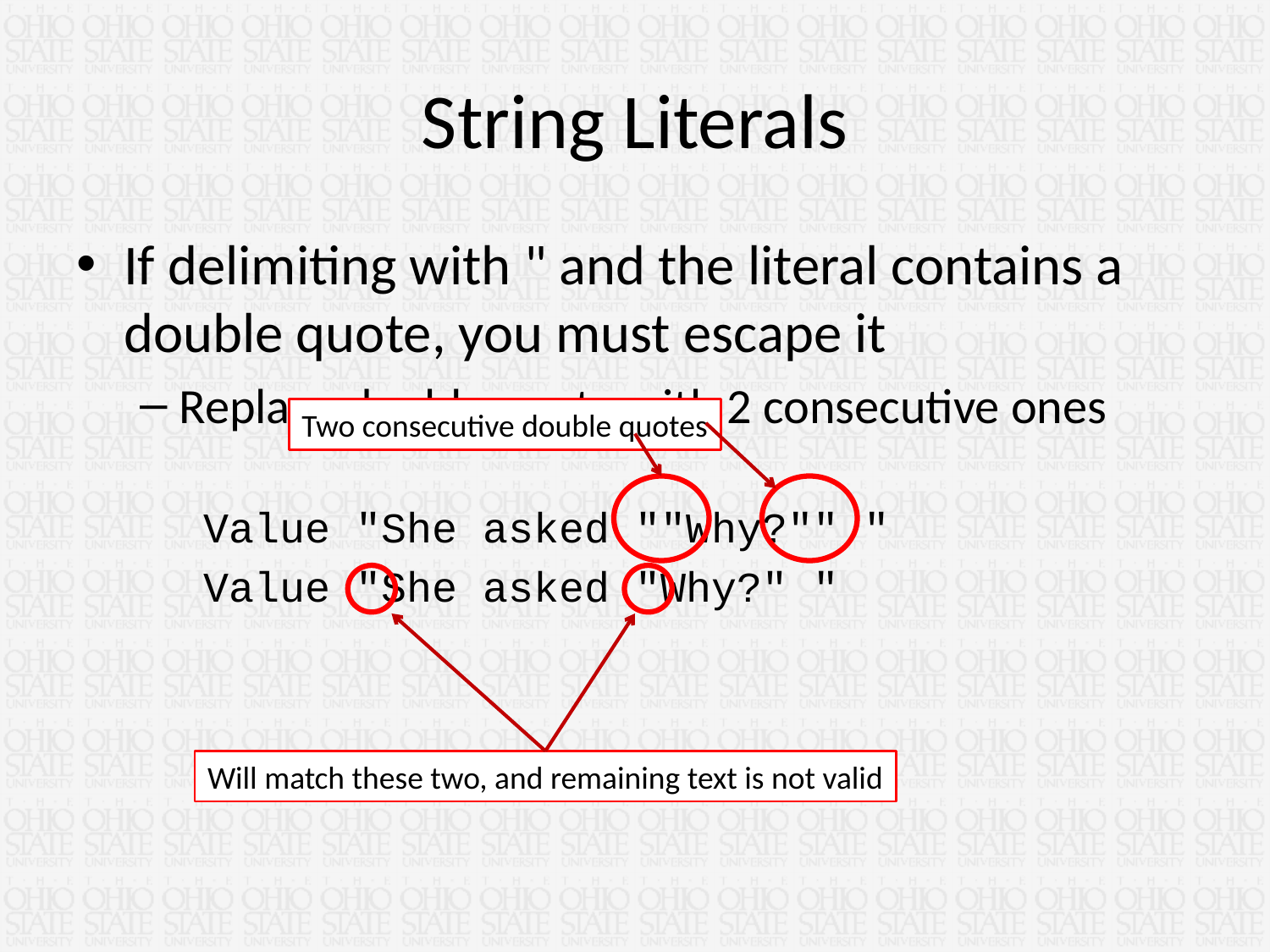

# String Literals
If delimiting with " and the literal contains a double quote, you must escape it
Replace double quote with 2 consecutive ones

	Value "She asked ""Why?"" "
	Value "She asked "Why?" "

Two consecutive double quotes

Will match these two, and remaining text is not valid